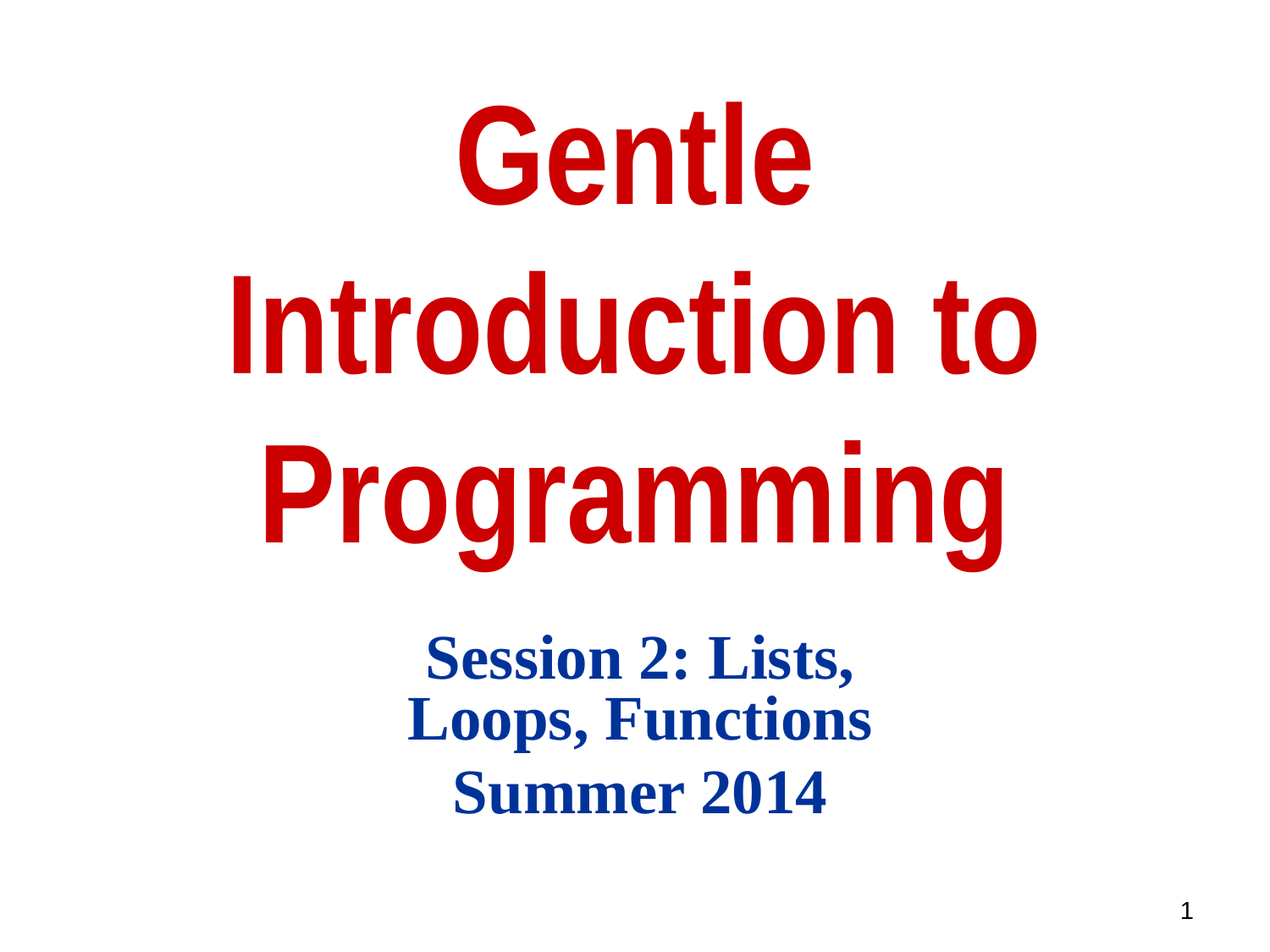

# Gentle Introduction to Programming
Session 2: Lists, Loops, Functions
Summer 2014
1